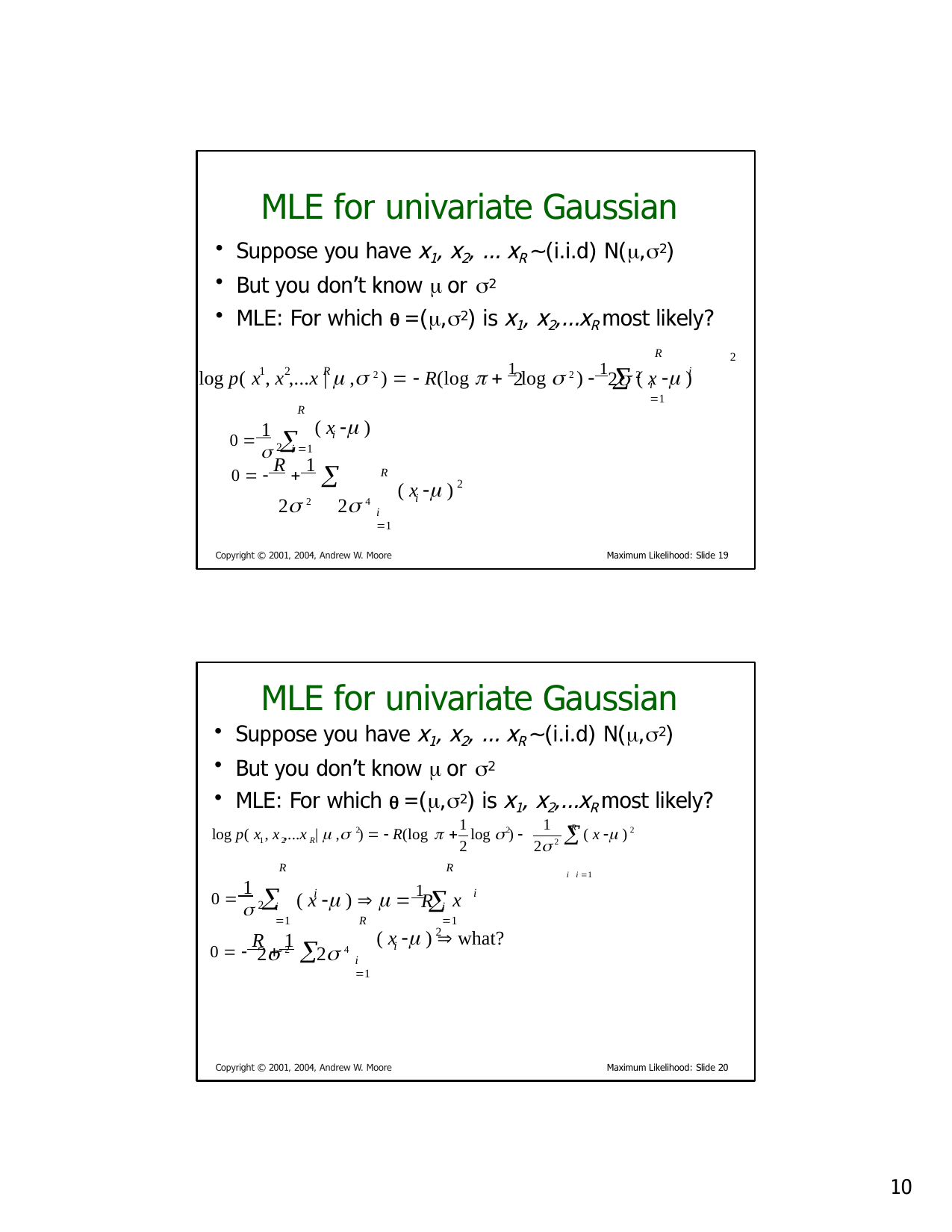

# MLE for univariate Gaussian
Suppose you have x1, x2, … xR ~(i.i.d) N(μ,σ2)
But you don’t know μ or σ2
MLE: For which θ =(μ,σ2) is x1, x2,…xR most likely?
R
log p( x , x ,...x | μ ,σ 2 ) = − R(log π + 1 log σ 2 ) − 1 ∑ ( x −μ )
2
1	2	R
i
2σ 2
2
i =1
0 = 1 ∑
R
( x −μ )
σ 2
i
i =1
0 = − R + 1 ∑
R
( x −μ )
2
i
2σ 2	2σ 4
i =1
Copyright © 2001, 2004, Andrew W. Moore
Maximum Likelihood: Slide 19

MLE for univariate Gaussian
Suppose you have x1, x2, … xR ~(i.i.d) N(μ,σ2)
But you don’t know μ or σ2
MLE: For which θ =(μ,σ2) is x1, x2,…xR most likely?
R
1	1
∑	i   i =1
log p( x , x ,...x  | μ ,σ  ) = − R(log π +	log σ ) −
( x −μ )
2
2
2
1       2	R
2σ
2
2

0 = 1 ∑
R	R
( x −μ ) ⇒ μ = 1 ∑ x
σ 2
i
i
R
i =1
i =1
0 = − R + 1 ∑
R
( x −μ ) ⇒ what?
2
i
2σ 2	2σ 4
i =1
Copyright © 2001, 2004, Andrew W. Moore
Maximum Likelihood: Slide 20
10